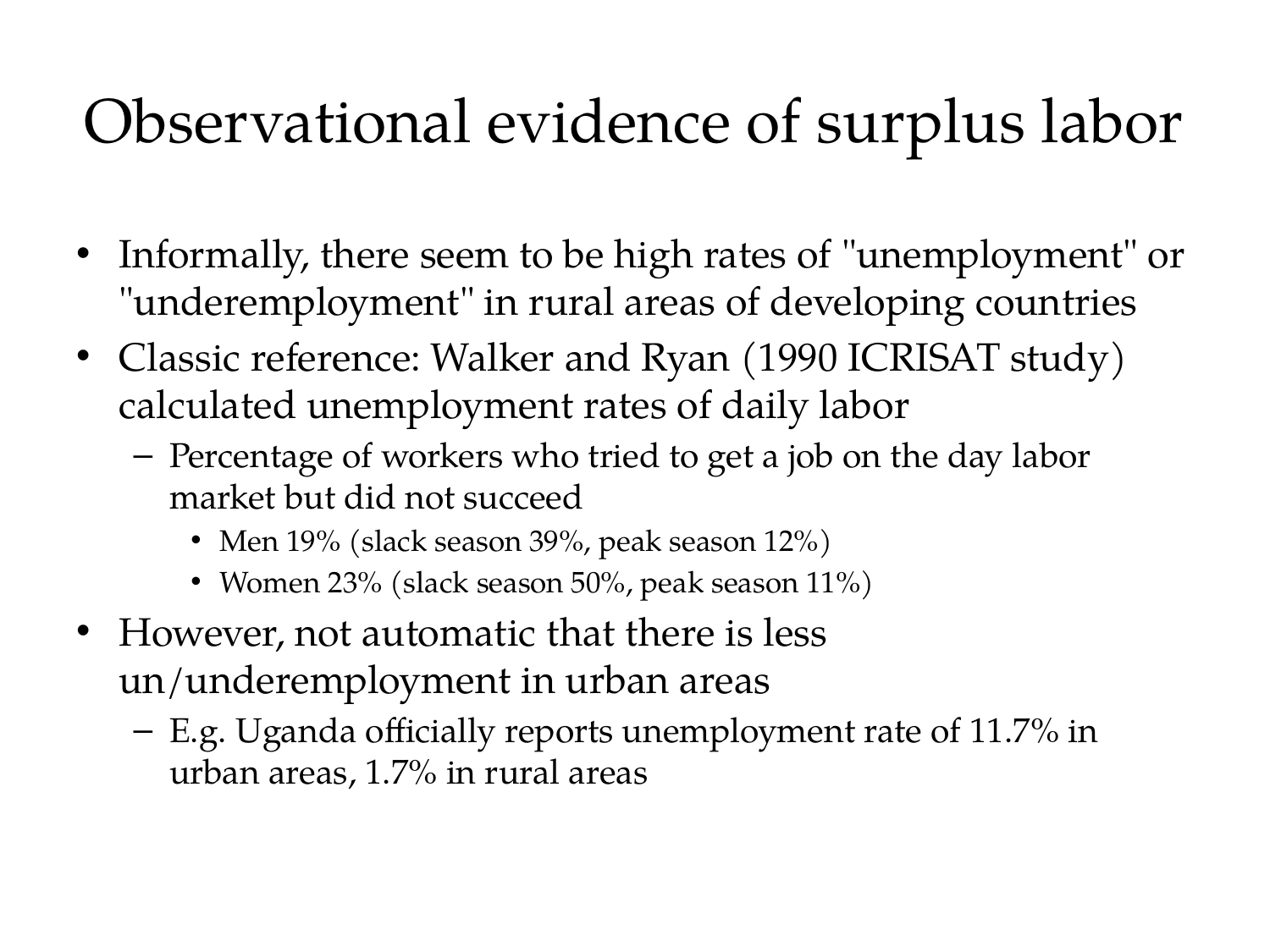

# Observational evidence of surplus labor
Informally, there seem to be high rates of "unemployment" or "underemployment" in rural areas of developing countries
Classic reference: Walker and Ryan (1990 ICRISAT study) calculated unemployment rates of daily labor
Percentage of workers who tried to get a job on the day labor market but did not succeed
Men 19% (slack season 39%, peak season 12%)
Women 23% (slack season 50%, peak season 11%)
However, not automatic that there is less un/underemployment in urban areas
E.g. Uganda officially reports unemployment rate of 11.7% in urban areas, 1.7% in rural areas